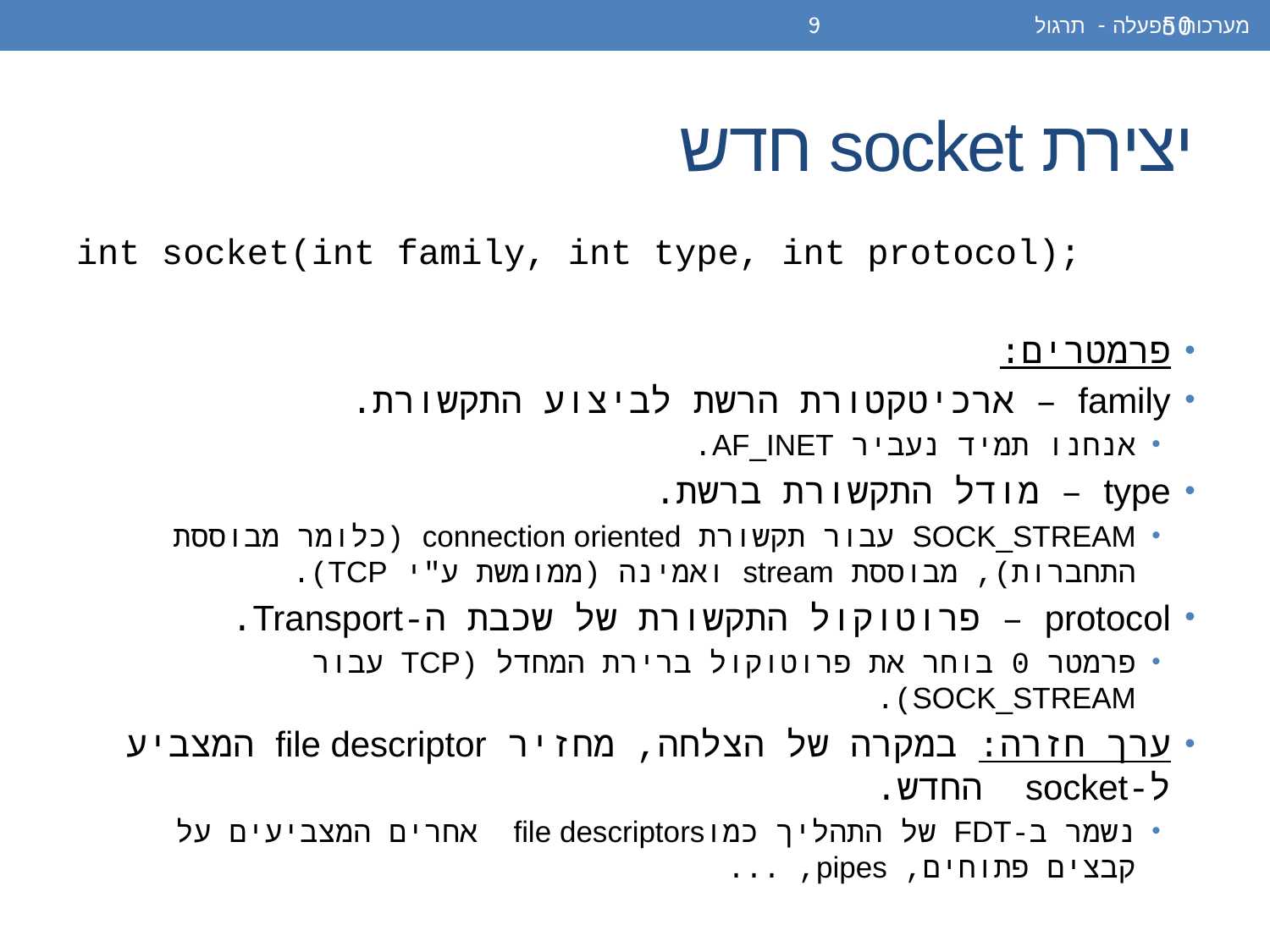

מערכות הפעלה - תרגול 9
50
# יצירת socket חדש
int socket(int family, int type, int protocol);

פרמטרים:
family – ארכיטקטורת הרשת לביצוע התקשורת.
אנחנו תמיד נעביר AF_INET.
type – מודל התקשורת ברשת.
SOCK_STREAM עבור תקשורת connection oriented (כלומר מבוססת התחברות), מבוססת stream ואמינה (ממומשת ע"י TCP).
protocol – פרוטוקול התקשורת של שכבת ה-Transport.
פרמטר 0 בוחר את פרוטוקול ברירת המחדל (TCP עבור SOCK_STREAM).
ערך חזרה: במקרה של הצלחה, מחזיר file descriptor המצביע ל-socket  החדש.
נשמר ב-FDT של התהליך כמוfile descriptors  אחרים המצביעים על קבצים פתוחים, pipes, ...